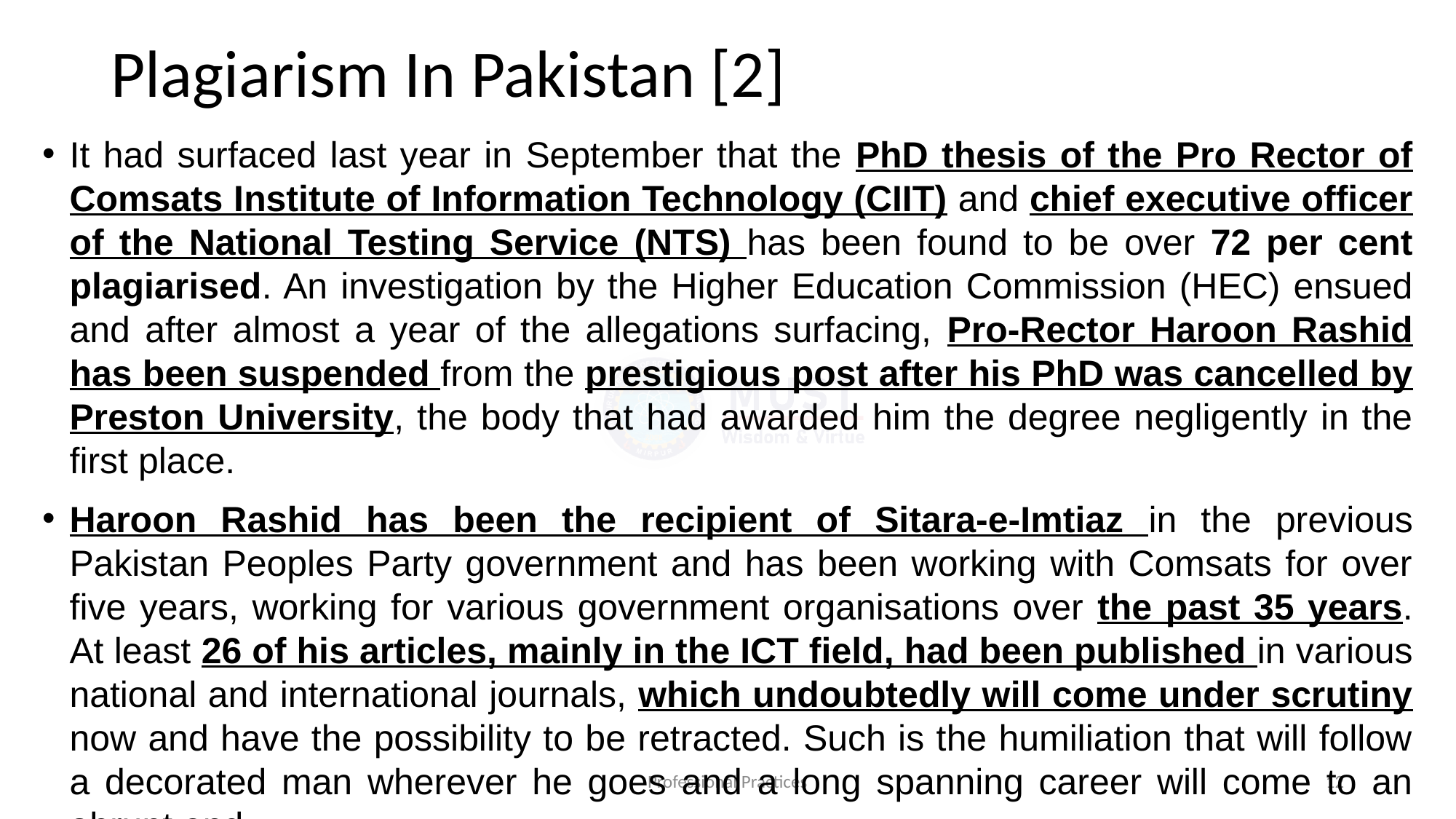

# Plagiarism In Pakistan [2]
It had surfaced last year in September that the PhD thesis of the Pro Rector of Comsats Institute of Information Technology (CIIT) and chief executive officer of the National Testing Service (NTS) has been found to be over 72 per cent plagiarised. An investigation by the Higher Education Commission (HEC) ensued and after almost a year of the allegations surfacing, Pro-Rector Haroon Rashid has been suspended from the prestigious post after his PhD was cancelled by Preston University, the body that had awarded him the degree negligently in the first place.
Haroon Rashid has been the recipient of Sitara-e-Imtiaz in the previous Pakistan Peoples Party government and has been working with Comsats for over five years, working for various government organisations over the past 35 years. At least 26 of his articles, mainly in the ICT field, had been published in various national and international journals, which undoubtedly will come under scrutiny now and have the possibility to be retracted. Such is the humiliation that will follow a decorated man wherever he goes and a long spanning career will come to an abrupt end.
Professional Practices
12